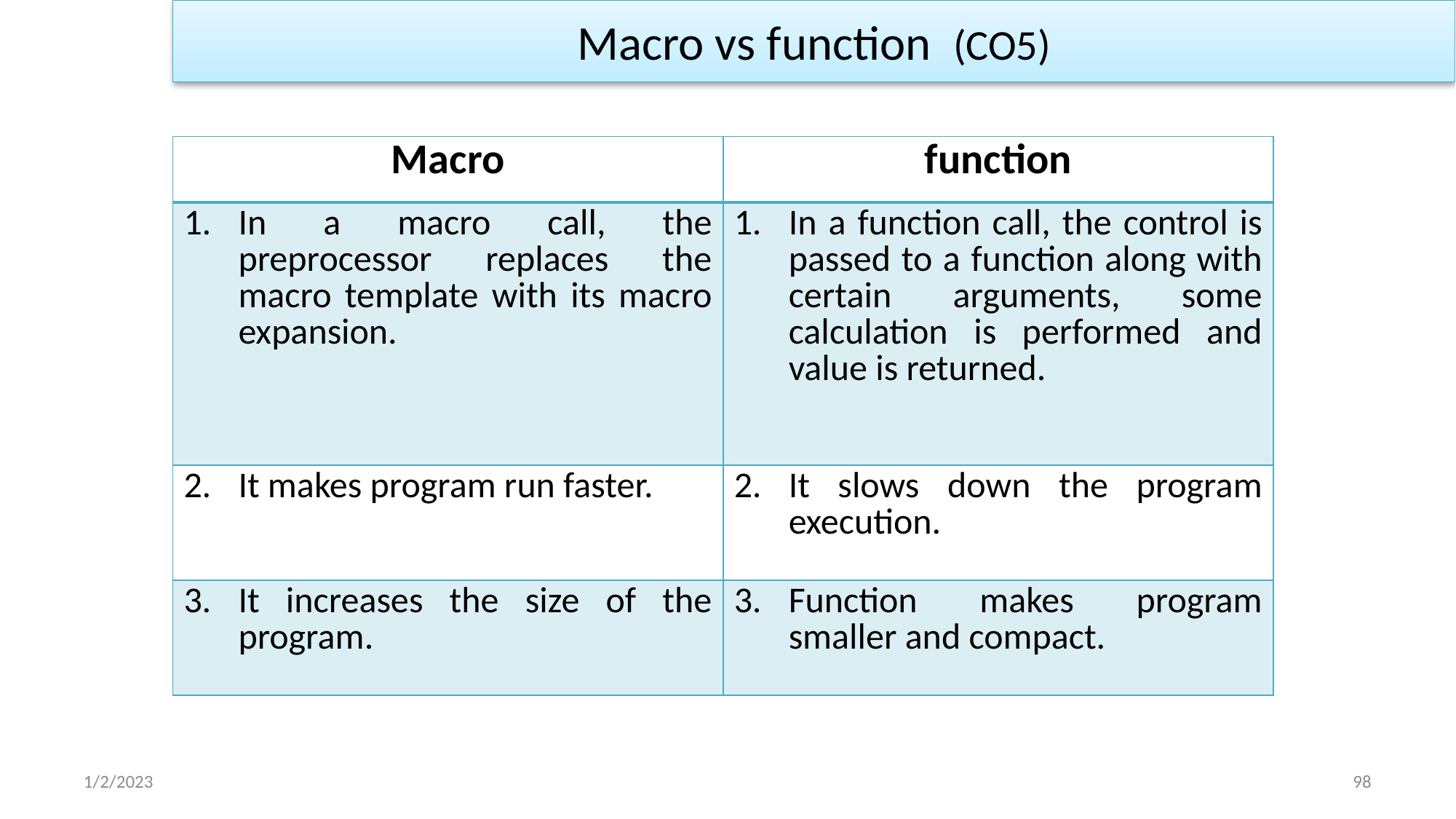

Macro vs function  (CO5)
| Macro | function |
| --- | --- |
| In a macro call, the preprocessor replaces the macro template with its macro expansion. | In a function call, the control is passed to a function along with certain arguments, some calculation is performed and value is returned. |
| It makes program run faster. | It slows down the program execution. |
| It increases the size of the program. | Function makes program smaller and compact. |
1/2/2023
98